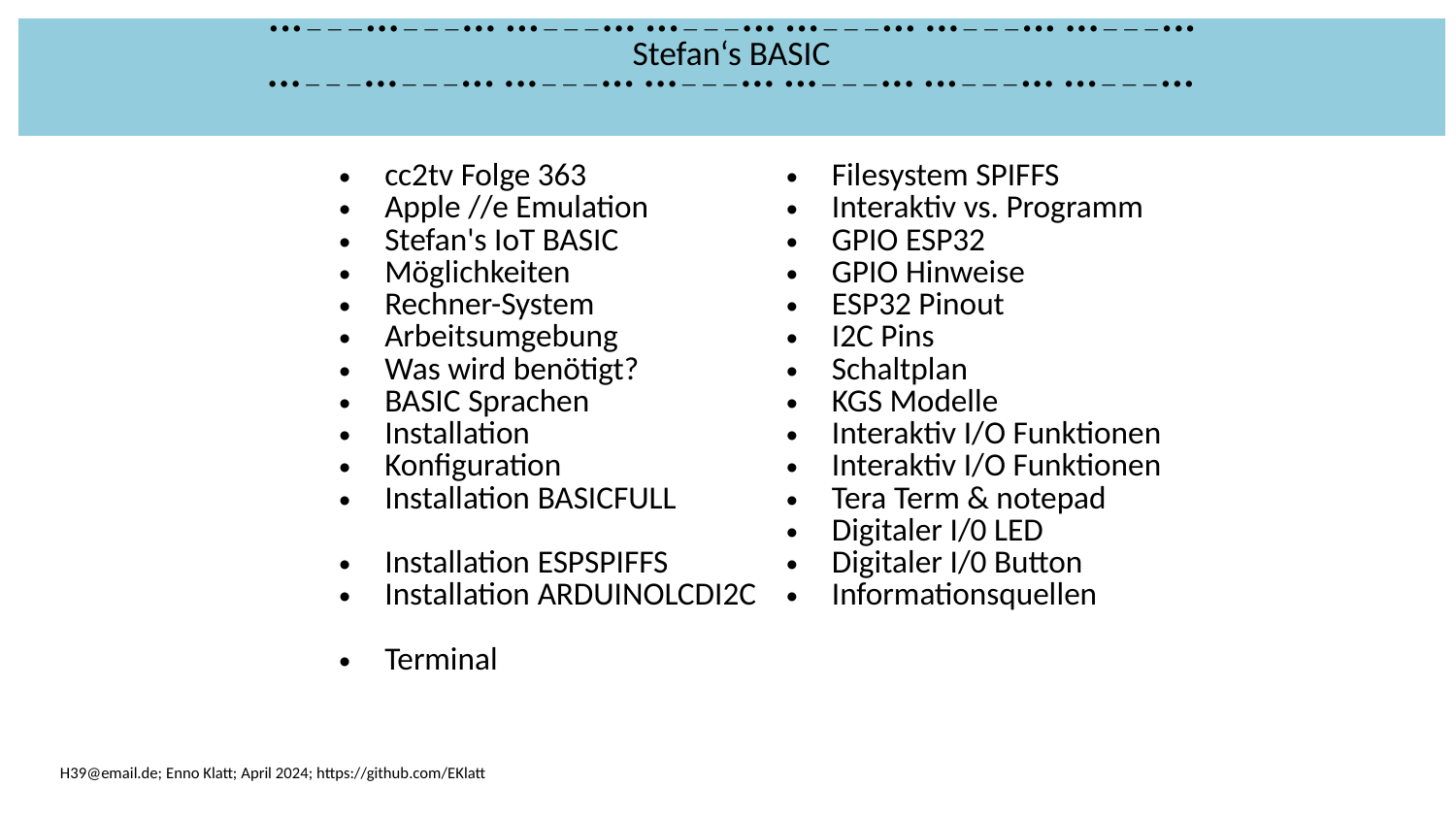

| • • • — — — • • • — — — • • • • • • — — — • • • • • • — — — • • • • • • — — — • • • • • • — — — • • • • • • — — — • • • Stefan‘s BASIC • • • — — — • • • — — — • • • • • • — — — • • • • • • — — — • • • • • • — — — • • • • • • — — — • • • • • • — — — • • • |  |  |  |
| --- | --- | --- | --- |
|  |  |  |  |
|  |  | cc2tv Folge 363 Apple //e Emulation Stefan's IoT BASIC Möglichkeiten Rechner-System Arbeitsumgebung Was wird benötigt? BASIC Sprachen Installation Konfiguration Installation BASICFULL Installation ESPSPIFFS Installation ARDUINOLCDI2C Terminal | Filesystem SPIFFS Interaktiv vs. Programm GPIO ESP32 GPIO Hinweise ESP32 Pinout I2C Pins Schaltplan KGS Modelle Interaktiv I/O Funktionen Interaktiv I/O Funktionen Tera Term & notepad Digitaler I/0 LED Digitaler I/0 Button Informationsquellen |
|  |  |  |  |
|  | H39@email.de; Enno Klatt; April 2024; https://github.com/EKlatt |  |  |